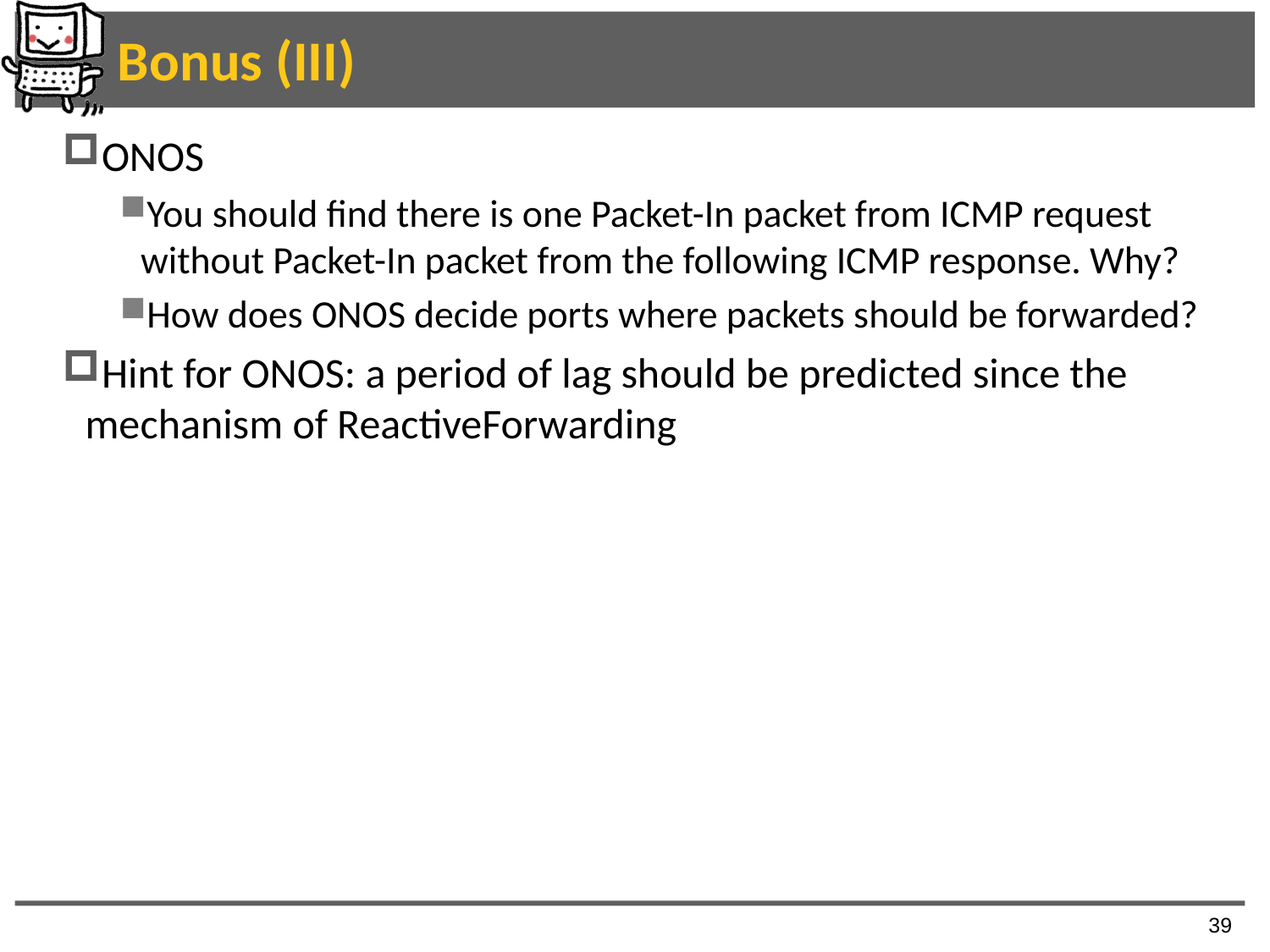

# Bonus (III)
ONOS
You should find there is one Packet-In packet from ICMP request without Packet-In packet from the following ICMP response. Why?
How does ONOS decide ports where packets should be forwarded?
Hint for ONOS: a period of lag should be predicted since the mechanism of ReactiveForwarding
39